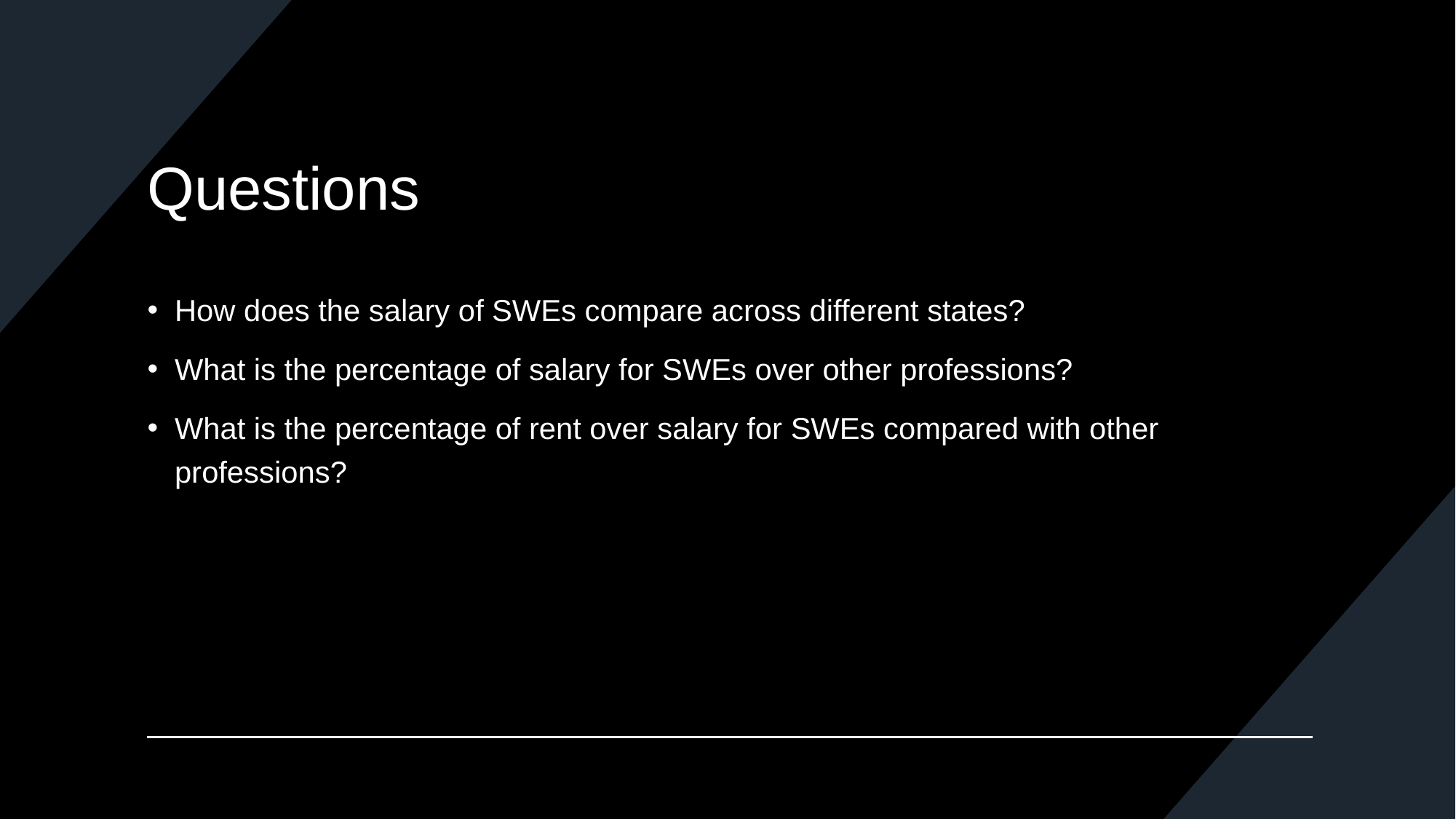

# Questions
How does the salary of SWEs compare across different states?
What is the percentage of salary for SWEs over other professions?
What is the percentage of rent over salary for SWEs compared with other professions?